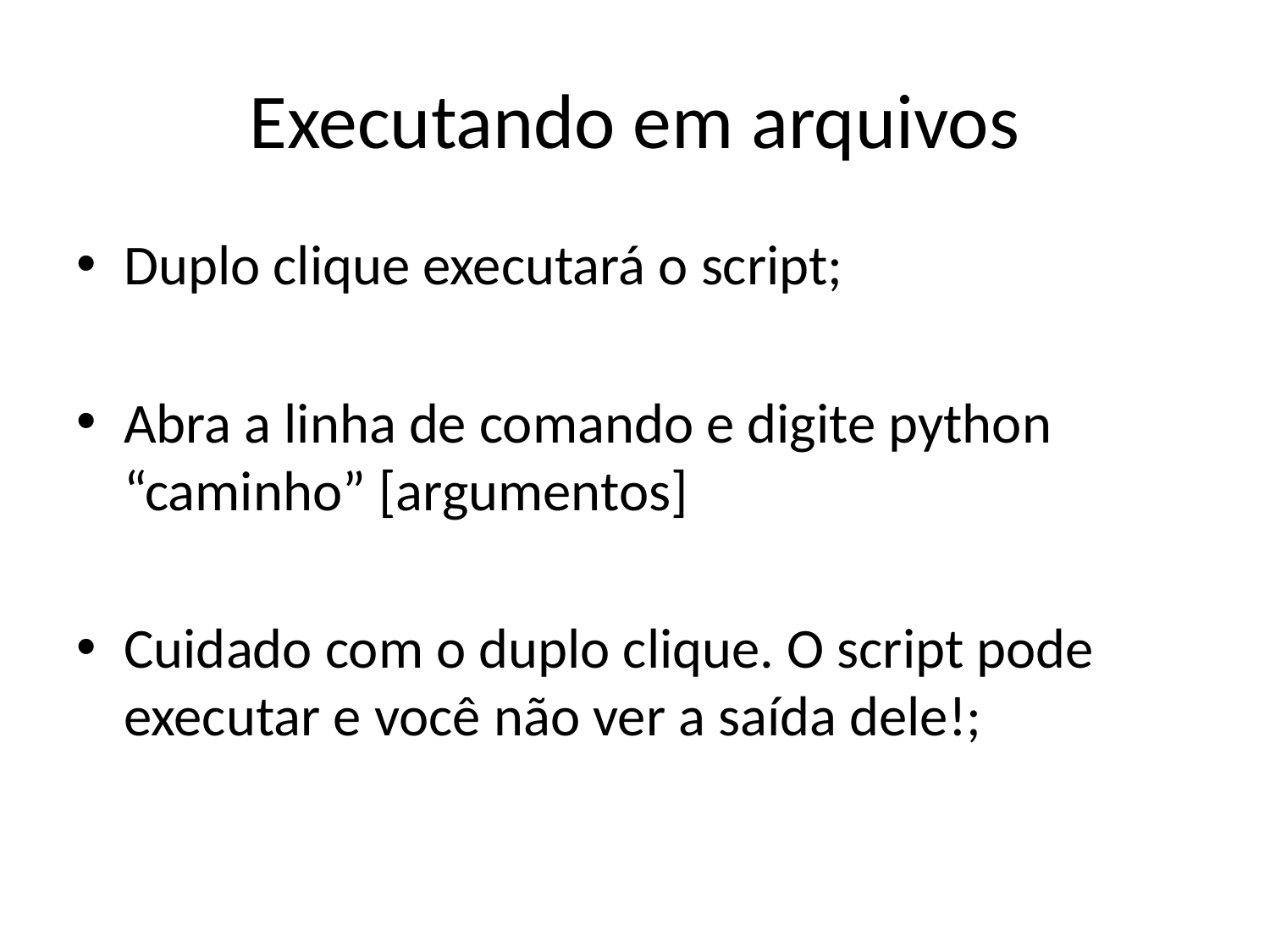

# Executando em arquivos
Duplo clique executará o script;

Abra a linha de comando e digite python “caminho” [argumentos]

Cuidado com o duplo clique. O script pode executar e você não ver a saída dele!;